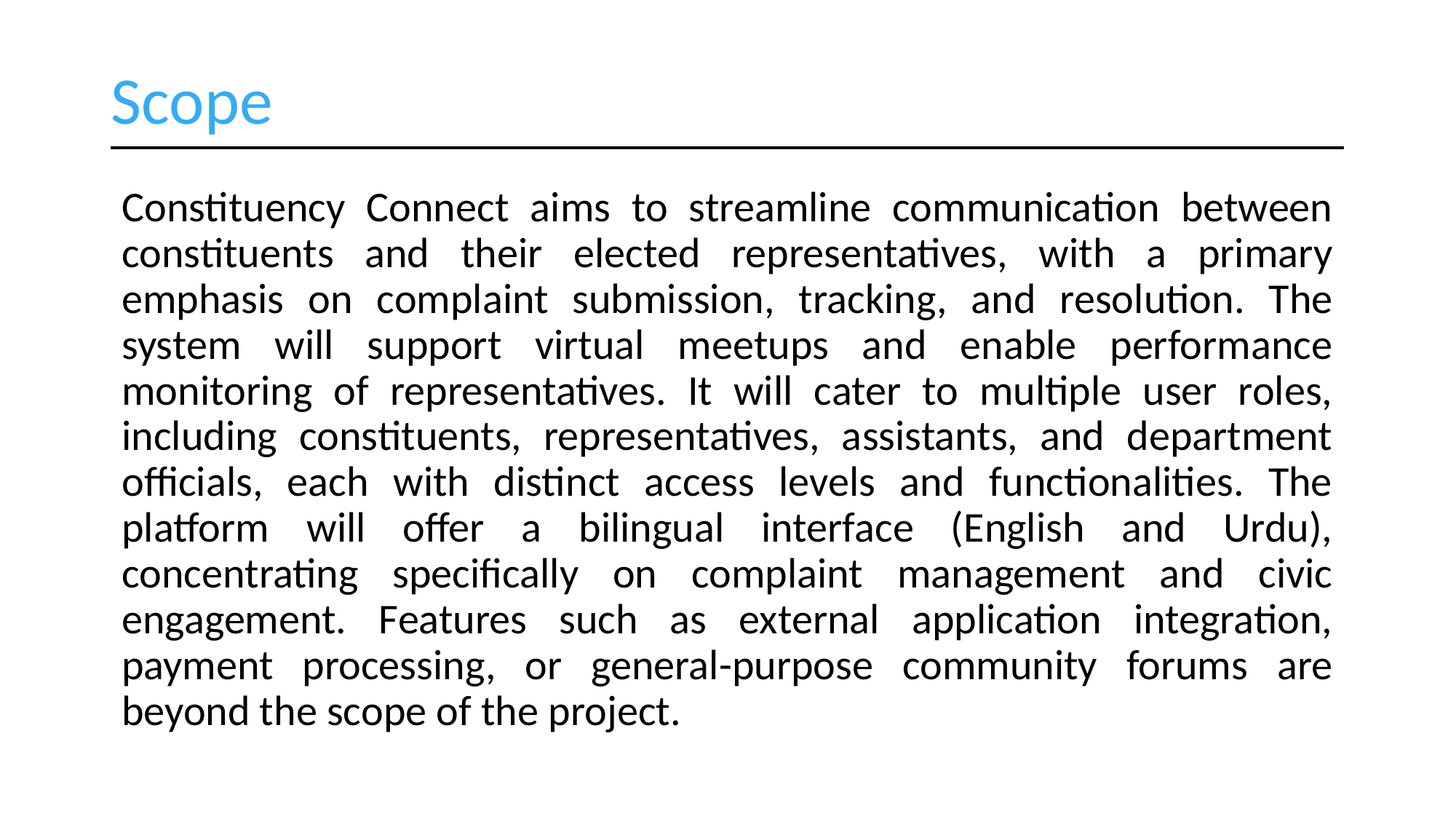

# Scope
Constituency Connect aims to streamline communication between constituents and their elected representatives, with a primary emphasis on complaint submission, tracking, and resolution. The system will support virtual meetups and enable performance monitoring of representatives. It will cater to multiple user roles, including constituents, representatives, assistants, and department officials, each with distinct access levels and functionalities. The platform will offer a bilingual interface (English and Urdu), concentrating specifically on complaint management and civic engagement. Features such as external application integration, payment processing, or general-purpose community forums are beyond the scope of the project.